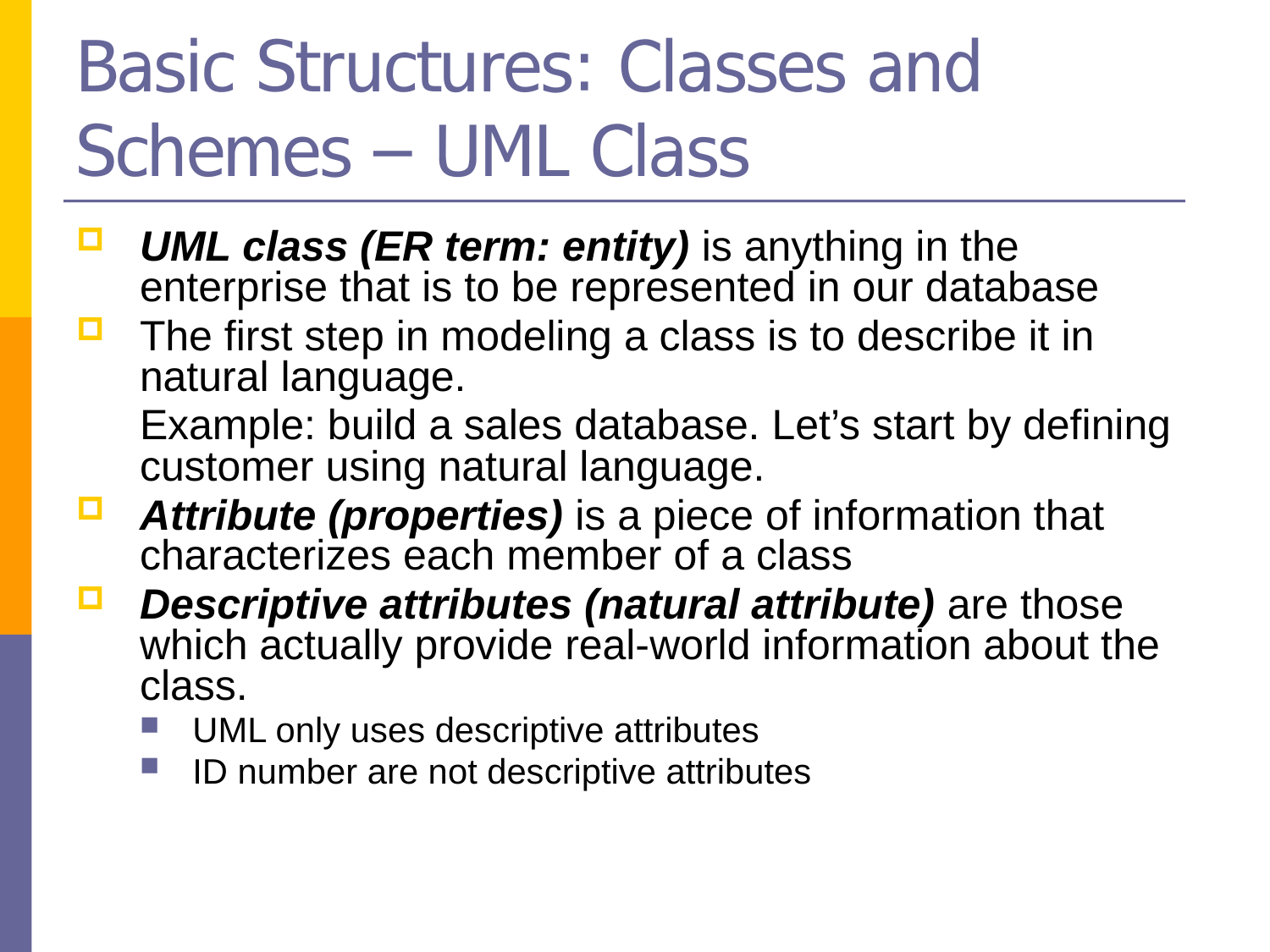

# Basic Structures: Classes and Schemes – UML Class
UML class (ER term: entity) is anything in the enterprise that is to be represented in our database
The first step in modeling a class is to describe it in natural language.
	Example: build a sales database. Let’s start by defining customer using natural language.
Attribute (properties) is a piece of information that characterizes each member of a class
Descriptive attributes (natural attribute) are those which actually provide real-world information about the class.
UML only uses descriptive attributes
ID number are not descriptive attributes